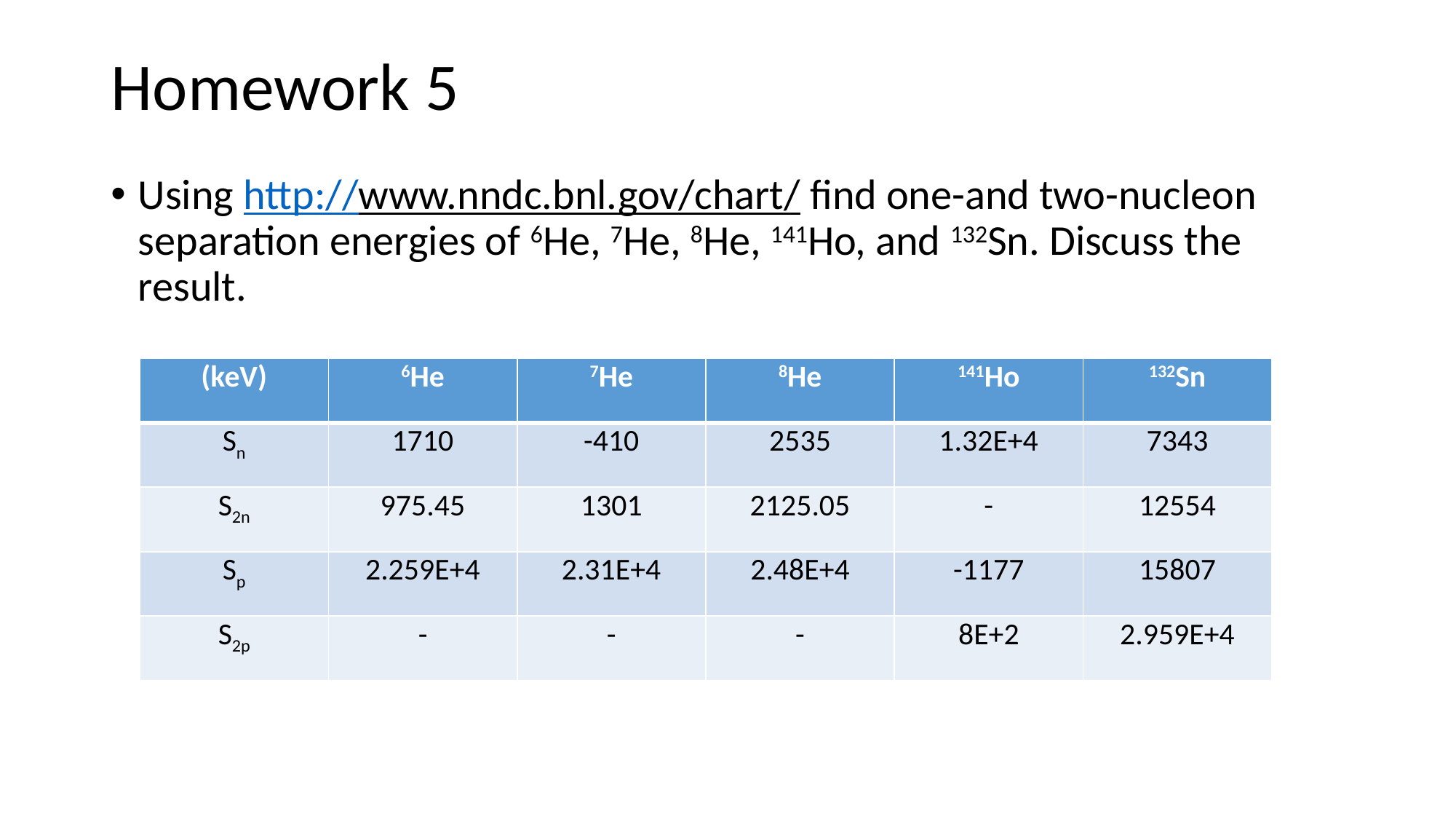

# Homework 5
Using http://www.nndc.bnl.gov/chart/ find one-and two-nucleon separation energies of 6He, 7He, 8He, 141Ho, and 132Sn. Discuss the result.

| (keV) | 6He | 7He | 8He | 141Ho | 132Sn |
| --- | --- | --- | --- | --- | --- |
| Sn | 1710 | -410 | 2535 | 1.32E+4 | 7343 |
| S2n | 975.45 | 1301 | 2125.05 | - | 12554 |
| Sp | 2.259E+4 | 2.31E+4 | 2.48E+4 | -1177 | 15807 |
| S2p | - | - | - | 8E+2 | 2.959E+4 |